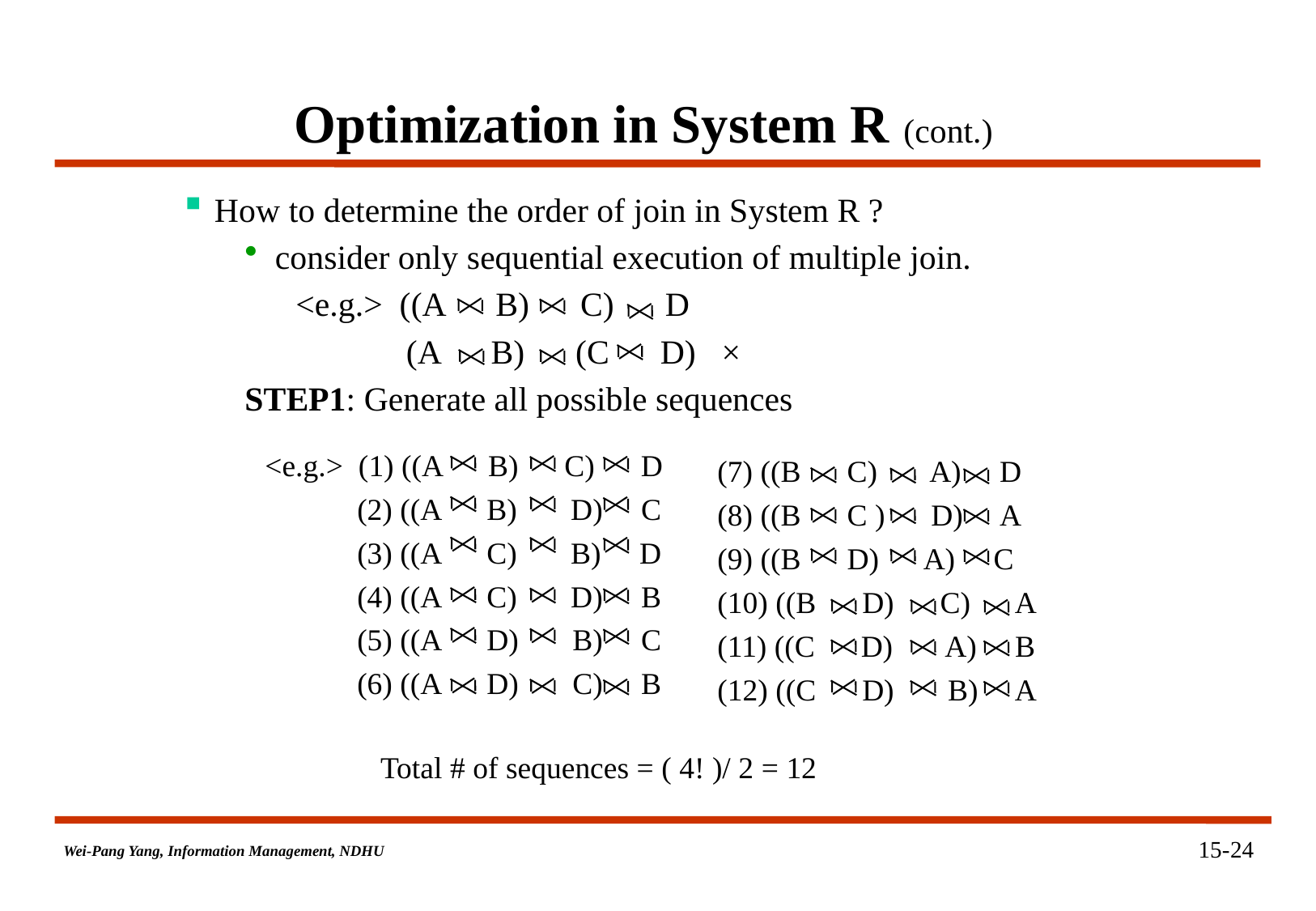

# Optimization in System R (cont.)
How to determine the order of join in System R ?
consider only sequential execution of multiple join.
      <e.g.>  ((A      B)      C)      D
                   (A      B)      (C      D)   ×
STEP1: Generate all possible sequences

<e.g.>  (1) ((A      B)      C)      D
            (2) ((A      B)       D)     C
            (3) ((A      C)       B)     D
            (4) ((A      C)       D)     B
            (5) ((A      D)       B)     C
            (6) ((A      D)       C)     B
(7) ((B      C)       A)     D
(8) ((B      C )      D)     A
(9) ((B      D)      A)     C
(10) ((B      D)      C)      A
(11) ((C      D)       A)     B
(12) ((C      D)       B)     A

Total # of sequences = ( 4! )/ 2 = 12
15-24